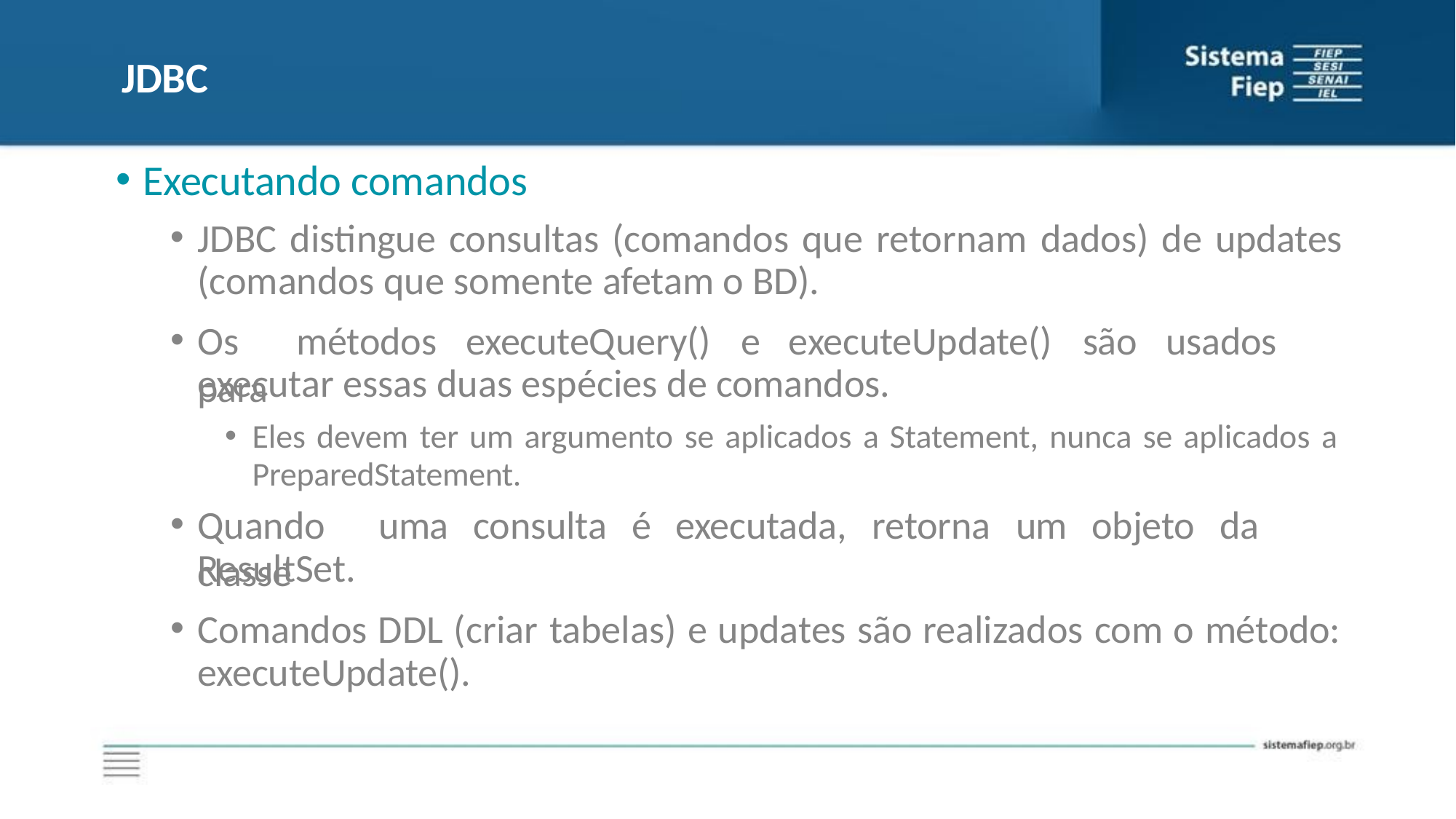

# JDBC
Executando comandos
JDBC distingue consultas (comandos que retornam dados) de updates (comandos que somente afetam o BD).
Os	métodos	executeQuery()	e	executeUpdate()	são	usados	para
executar essas duas espécies de comandos.
Eles devem ter um argumento se aplicados a Statement, nunca se aplicados a
PreparedStatement.
Quando	uma	consulta	é	executada,	retorna	um	objeto	da	classe
ResultSet.
Comandos DDL (criar tabelas) e updates são realizados com o método: executeUpdate().